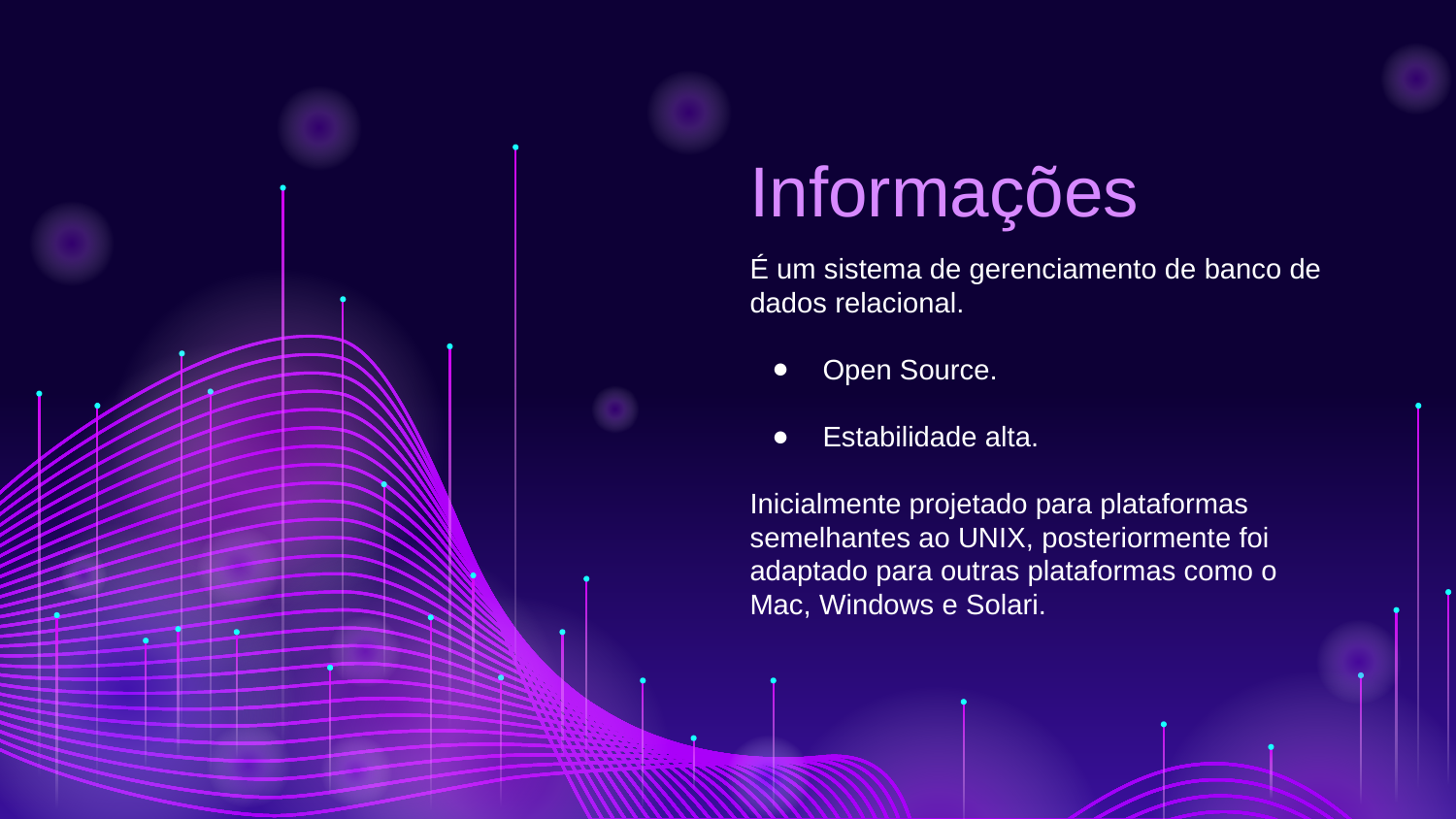

# Informações

É um sistema de gerenciamento de banco de dados relacional.
Open Source.

Estabilidade alta.
Inicialmente projetado para plataformas semelhantes ao UNIX, posteriormente foi adaptado para outras plataformas como o Mac, Windows e Solari.